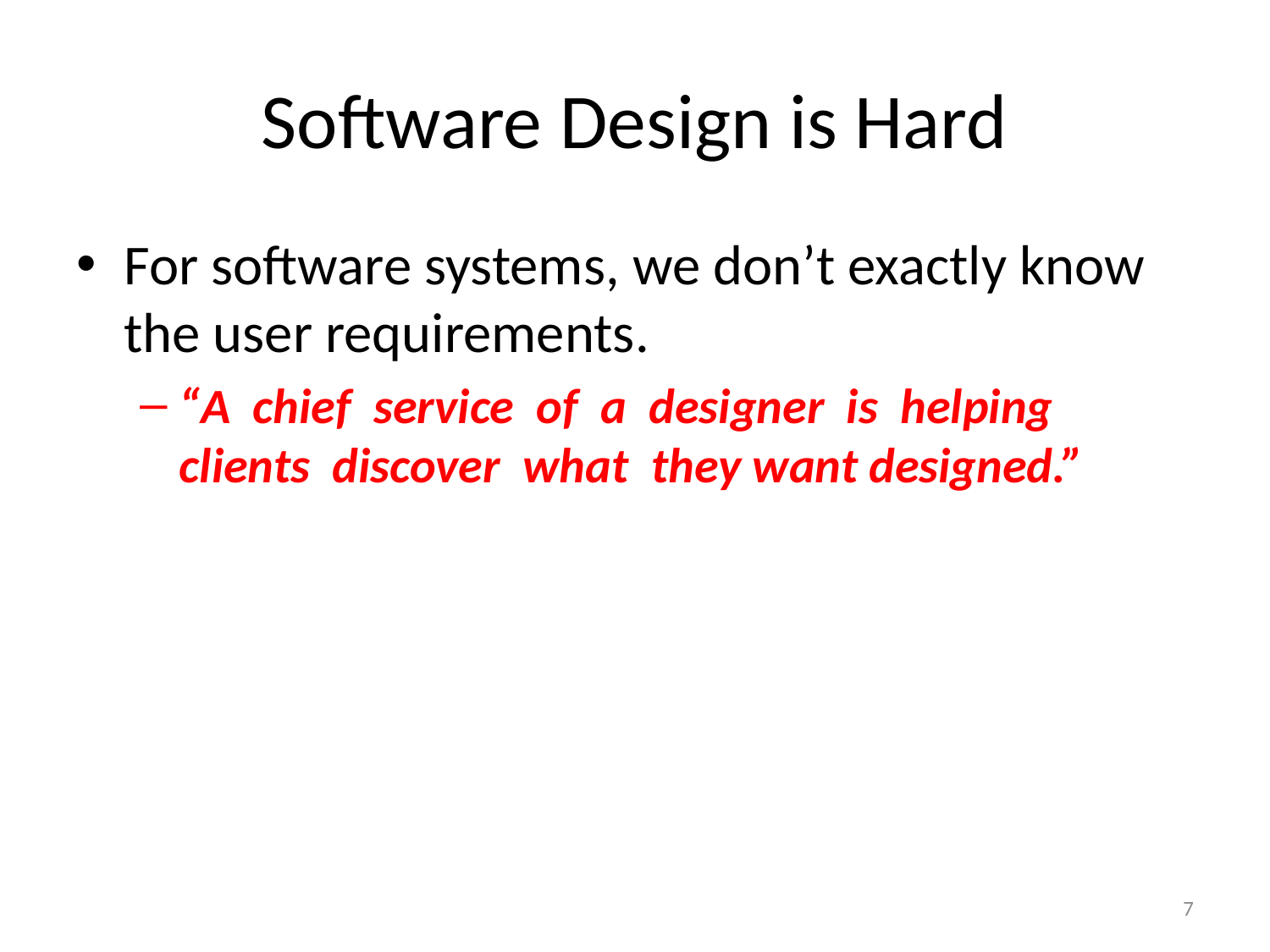

# Software Design is Hard
For software systems, we don’t exactly know the user requirements.
“A  chief  service  of  a  designer  is  helping  clients  discover  what  they want designed.”

7